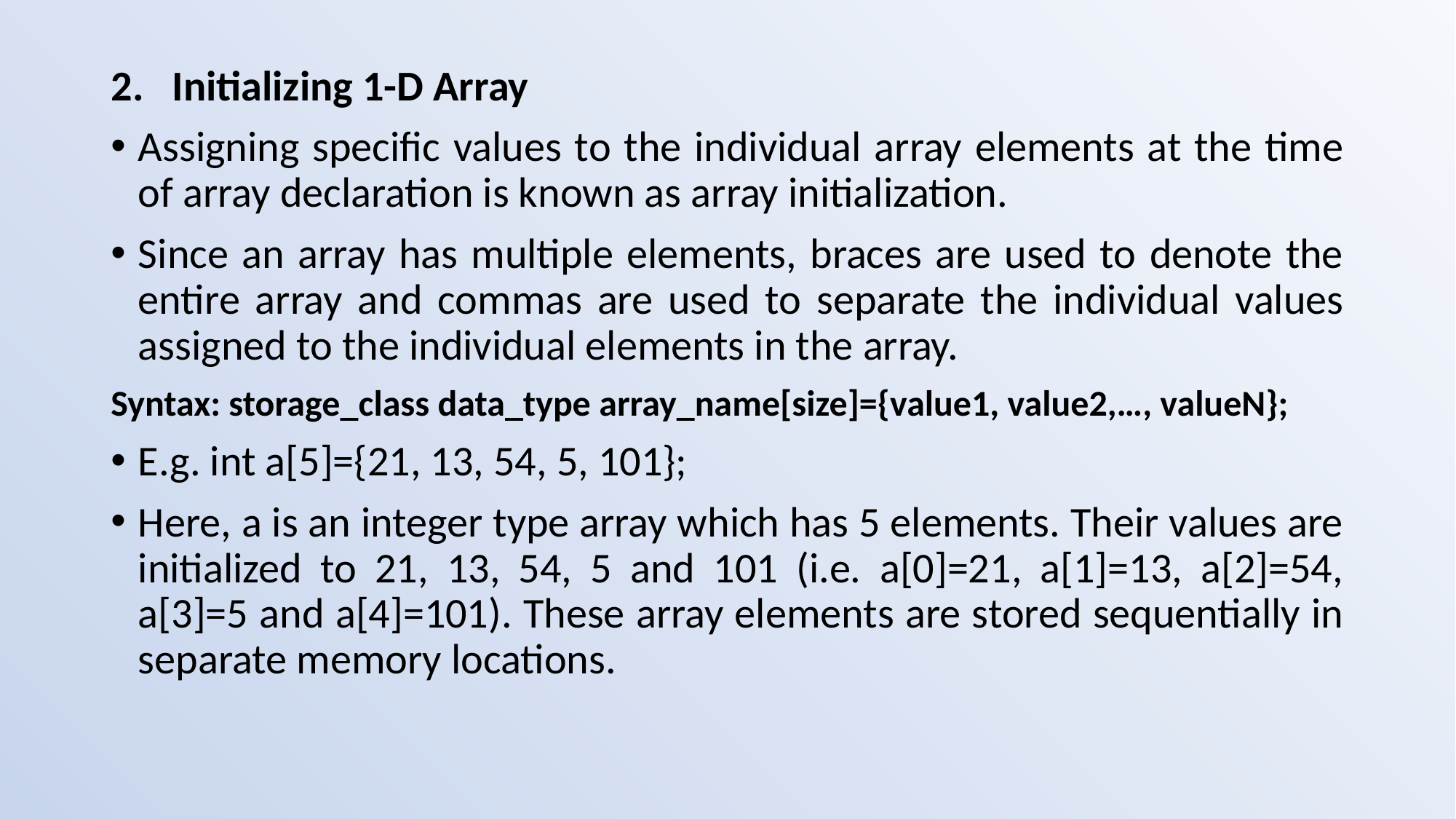

Initializing 1-D Array
Assigning specific values to the individual array elements at the time of array declaration is known as array initialization.
Since an array has multiple elements, braces are used to denote the entire array and commas are used to separate the individual values assigned to the individual elements in the array.
Syntax: storage_class data_type array_name[size]={value1, value2,…, valueN};
E.g. int a[5]={21, 13, 54, 5, 101};
Here, a is an integer type array which has 5 elements. Their values are initialized to 21, 13, 54, 5 and 101 (i.e. a[0]=21, a[1]=13, a[2]=54, a[3]=5 and a[4]=101). These array elements are stored sequentially in separate memory locations.